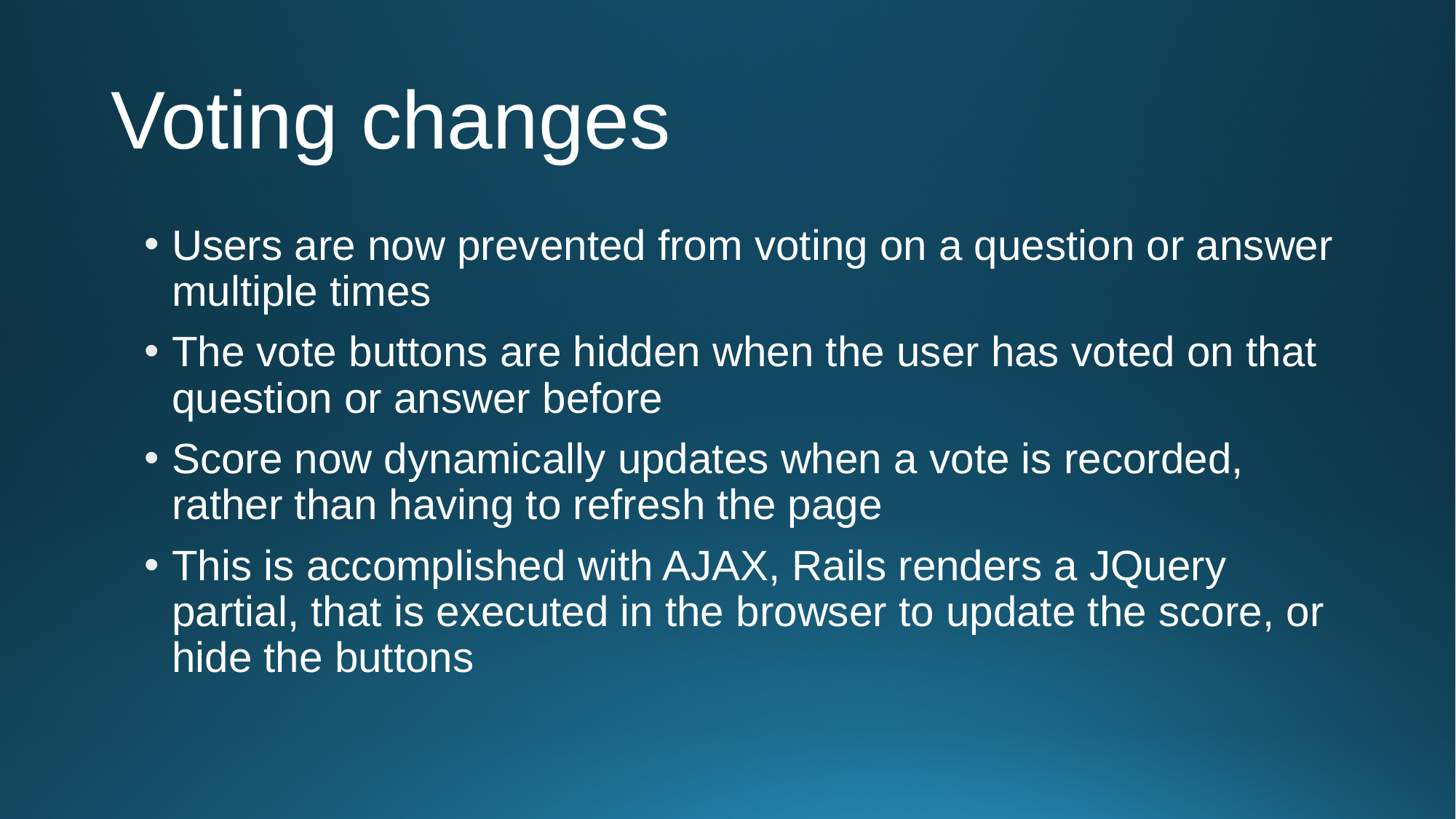

# Voting changes
Users are now prevented from voting on a question or answer multiple times
The vote buttons are hidden when the user has voted on that question or answer before
Score now dynamically updates when a vote is recorded, rather than having to refresh the page
This is accomplished with AJAX, Rails renders a JQuery partial, that is executed in the browser to update the score, or hide the buttons